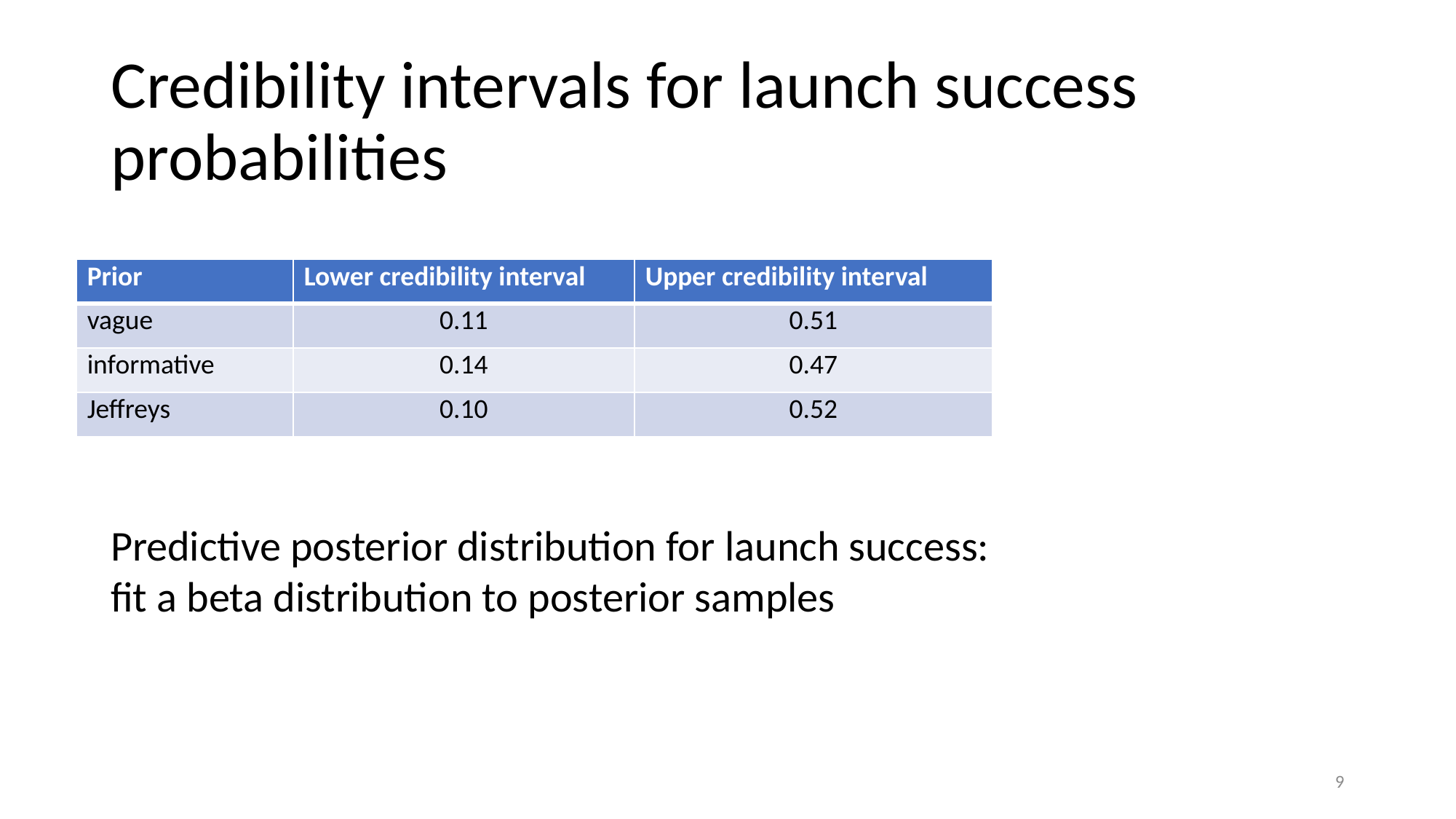

# Credibility intervals for launch success probabilities
| Prior | Lower credibility interval | Upper credibility interval |
| --- | --- | --- |
| vague | 0.11 | 0.51 |
| informative | 0.14 | 0.47 |
| Jeffreys | 0.10 | 0.52 |
Predictive posterior distribution for launch success: fit a beta distribution to posterior samples
9